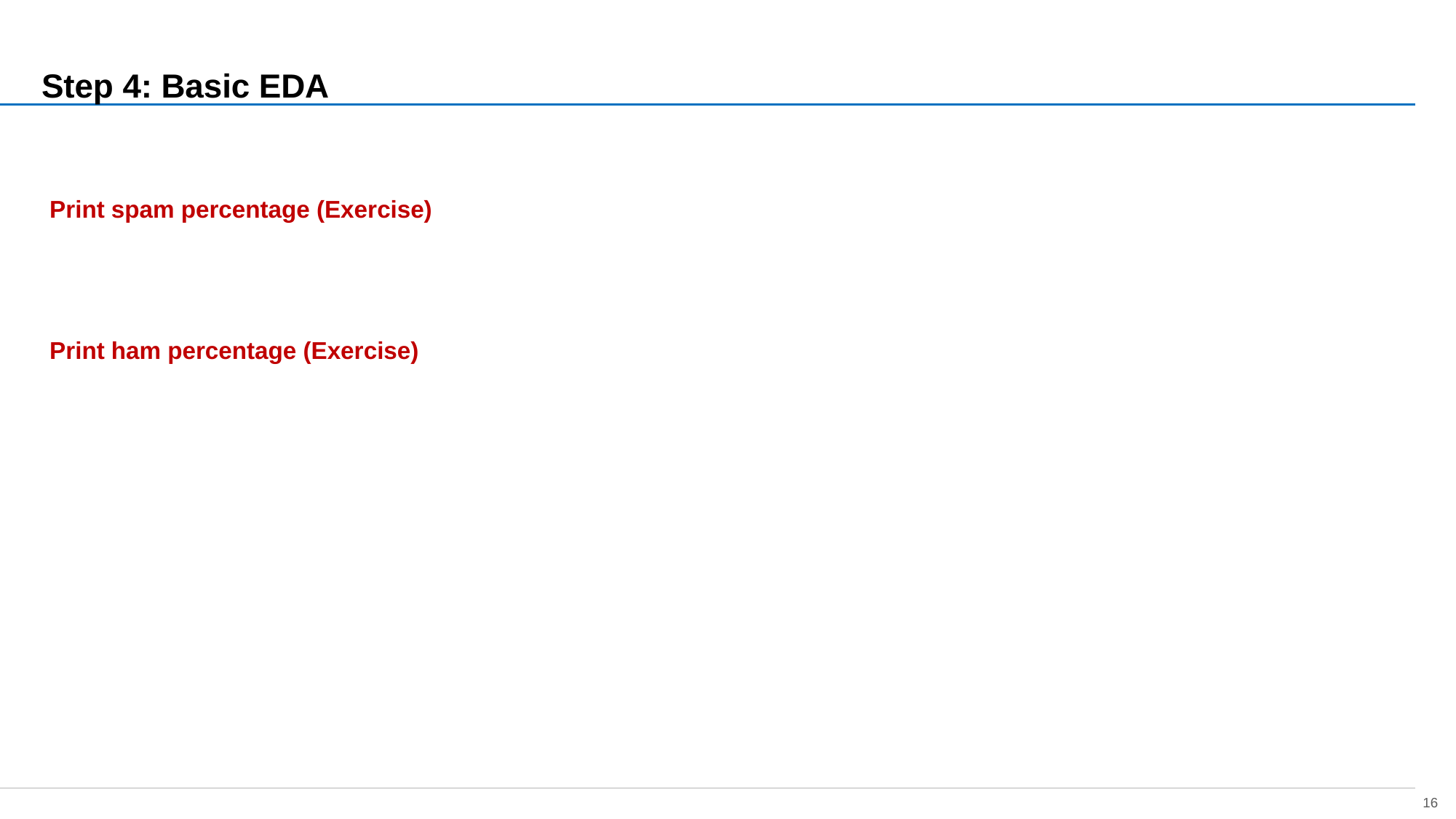

overall_0_132335268282037724 columns_1_132225817802942803 2_1_132335268182249538
# Step 4: Basic EDA

Print spam percentage (Exercise)

Print ham percentage (Exercise)